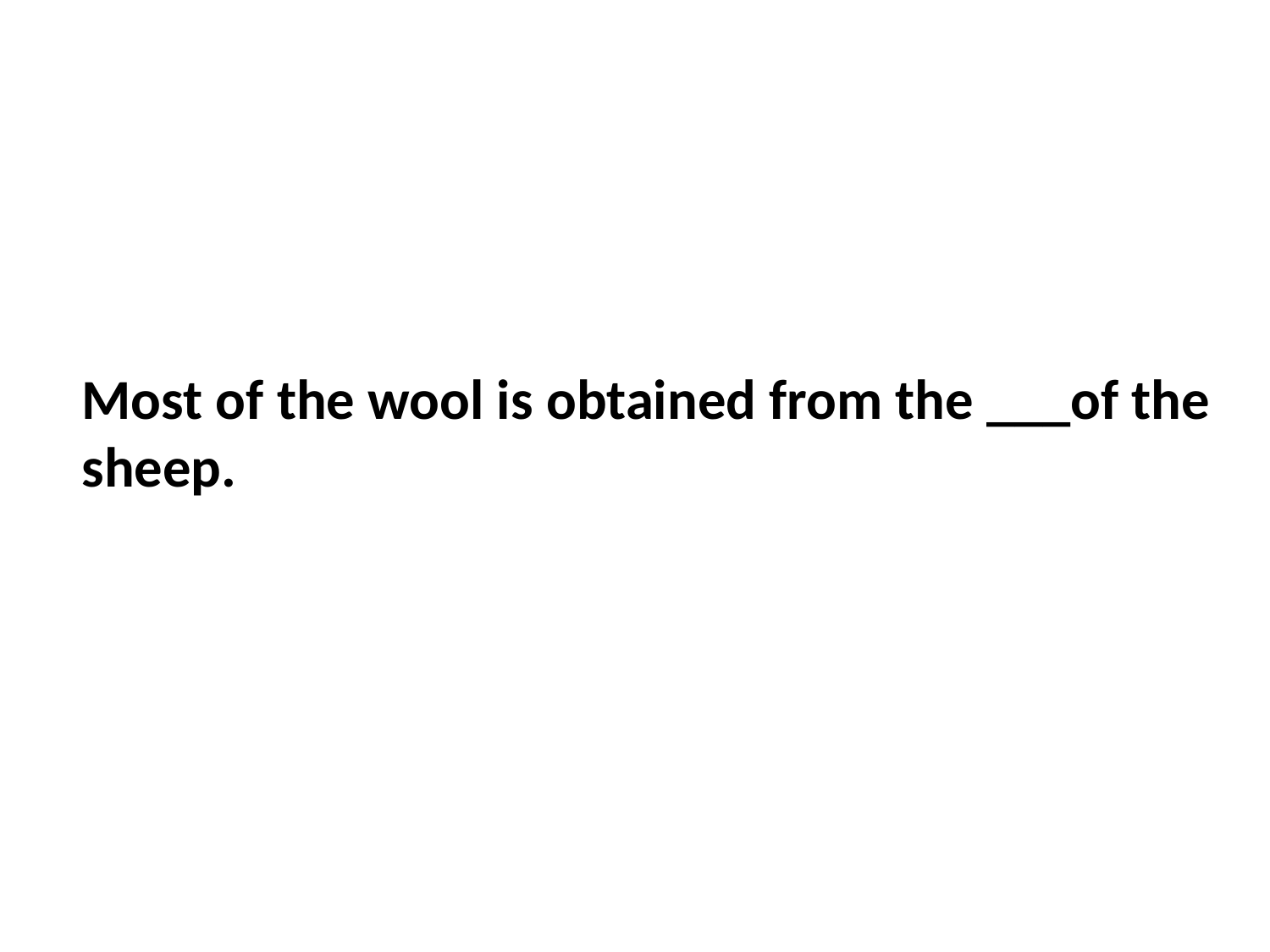

Most of the wool is obtained from the ___of the sheep.